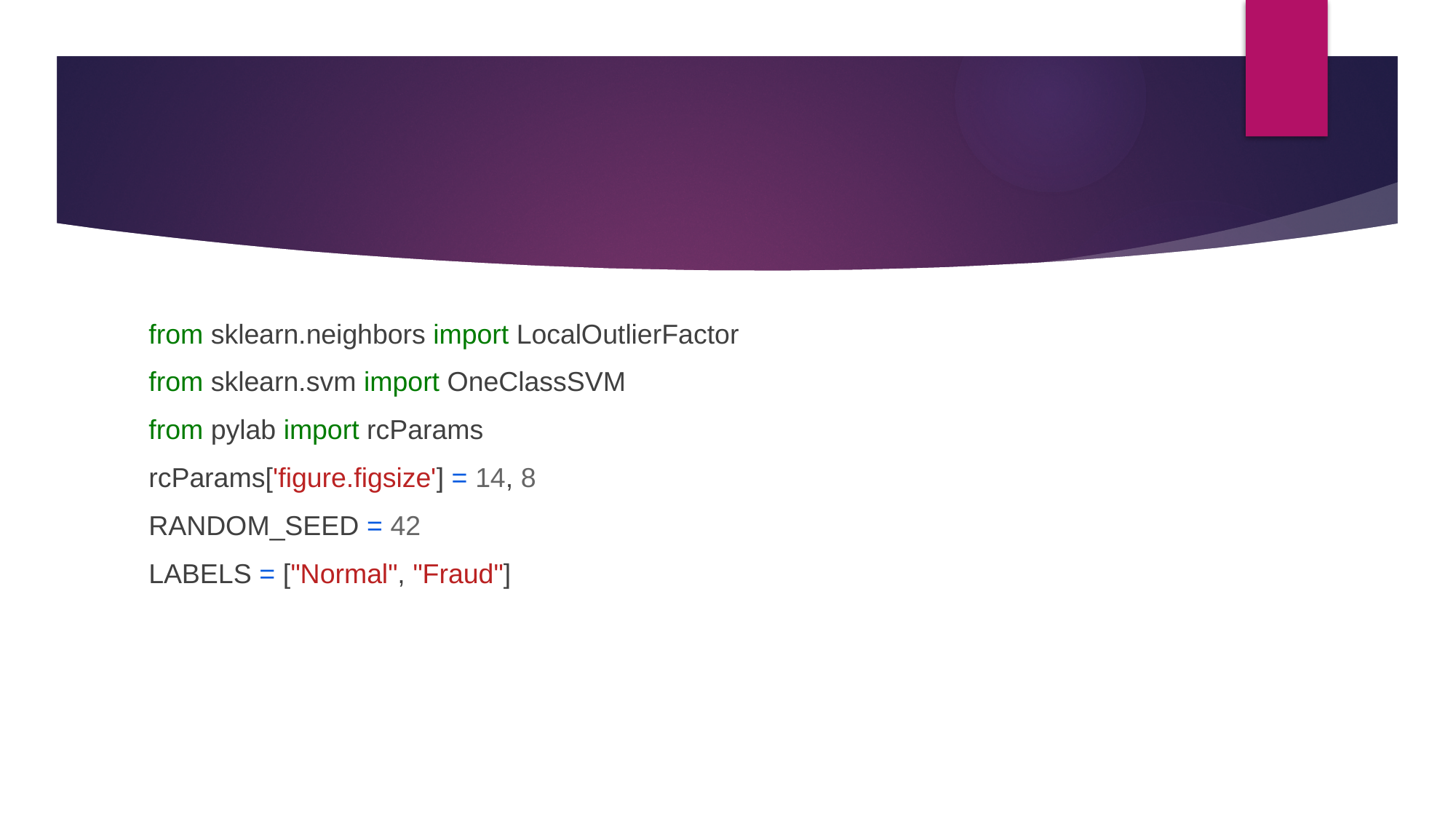

#
from sklearn.neighbors import LocalOutlierFactor
from sklearn.svm import OneClassSVM
from pylab import rcParams
rcParams['figure.figsize'] = 14, 8
RANDOM_SEED = 42
LABELS = ["Normal", "Fraud"]